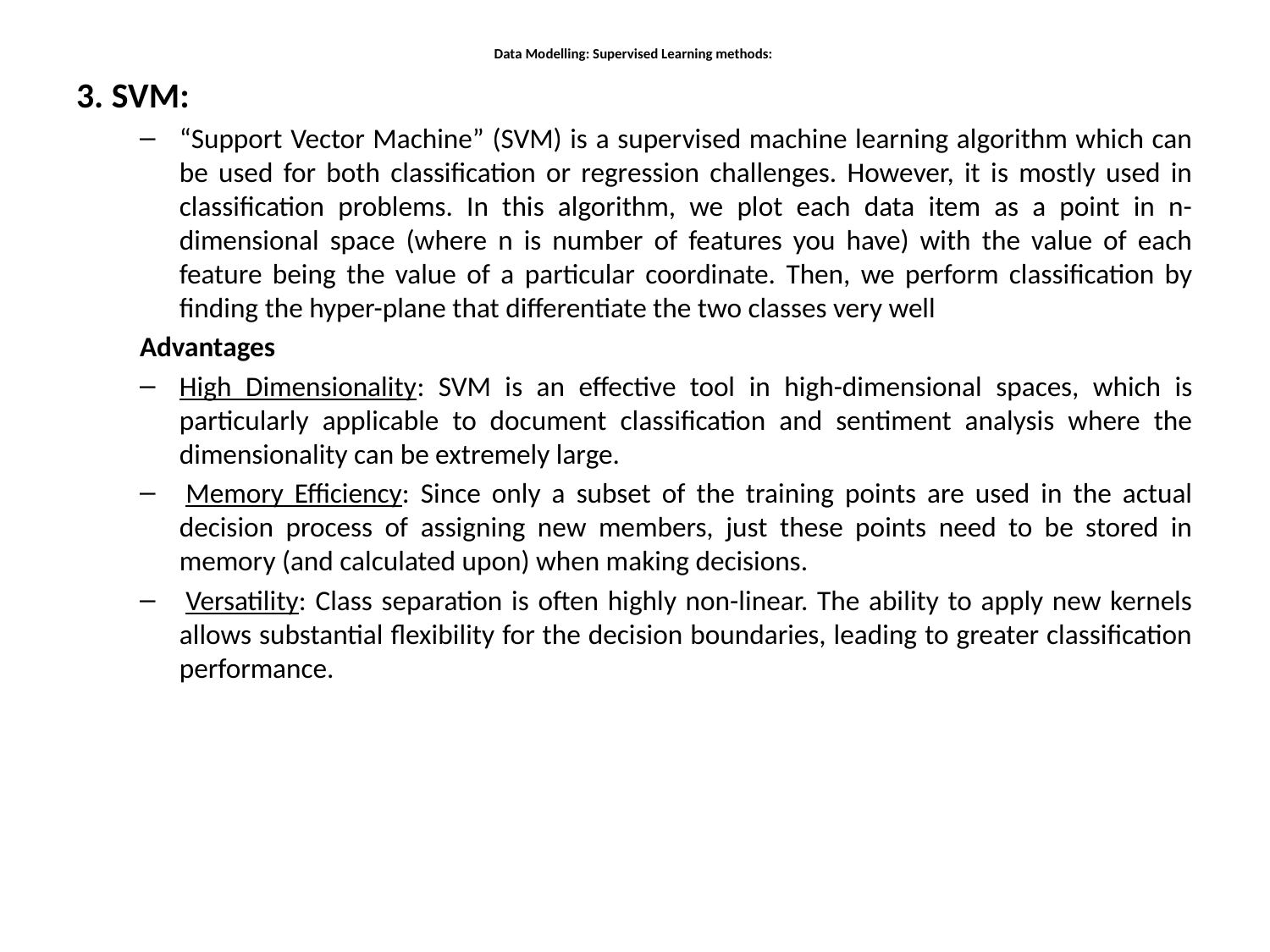

# Data Modelling: Supervised Learning methods:
3. SVM:
“Support Vector Machine” (SVM) is a supervised machine learning algorithm which can be used for both classification or regression challenges. However, it is mostly used in classification problems. In this algorithm, we plot each data item as a point in n-dimensional space (where n is number of features you have) with the value of each feature being the value of a particular coordinate. Then, we perform classification by finding the hyper-plane that differentiate the two classes very well
Advantages
High Dimensionality: SVM is an effective tool in high-dimensional spaces, which is particularly applicable to document classification and sentiment analysis where the dimensionality can be extremely large.
 Memory Efficiency: Since only a subset of the training points are used in the actual decision process of assigning new members, just these points need to be stored in memory (and calculated upon) when making decisions.
 Versatility: Class separation is often highly non-linear. The ability to apply new kernels allows substantial flexibility for the decision boundaries, leading to greater classification performance.